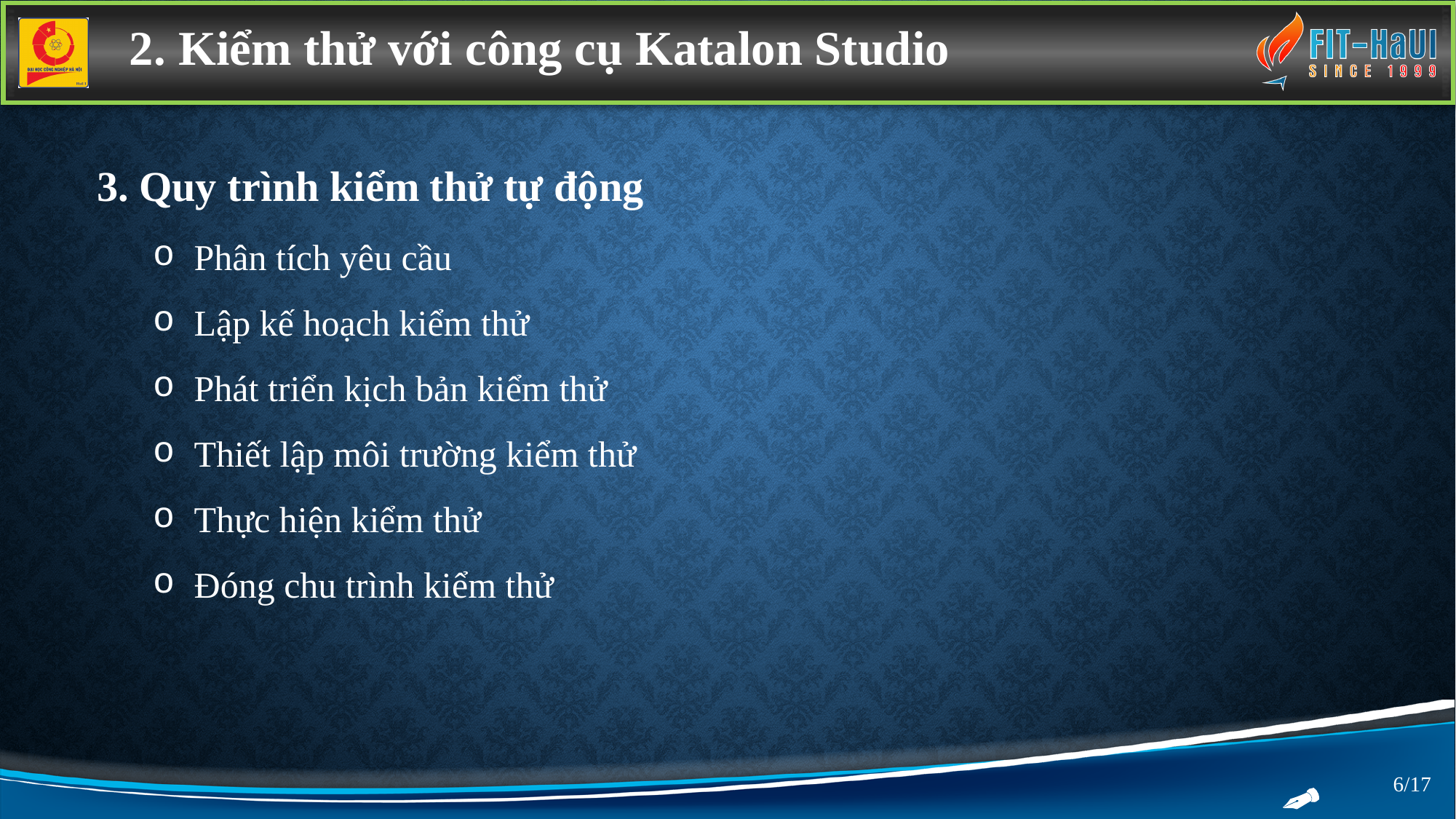

2. Kiểm thử với công cụ Katalon Studio
3. Quy trình kiểm thử tự động
Phân tích yêu cầu
Lập kế hoạch kiểm thử
Phát triển kịch bản kiểm thử
Thiết lập môi trường kiểm thử
Thực hiện kiểm thử
Đóng chu trình kiểm thử
6/17